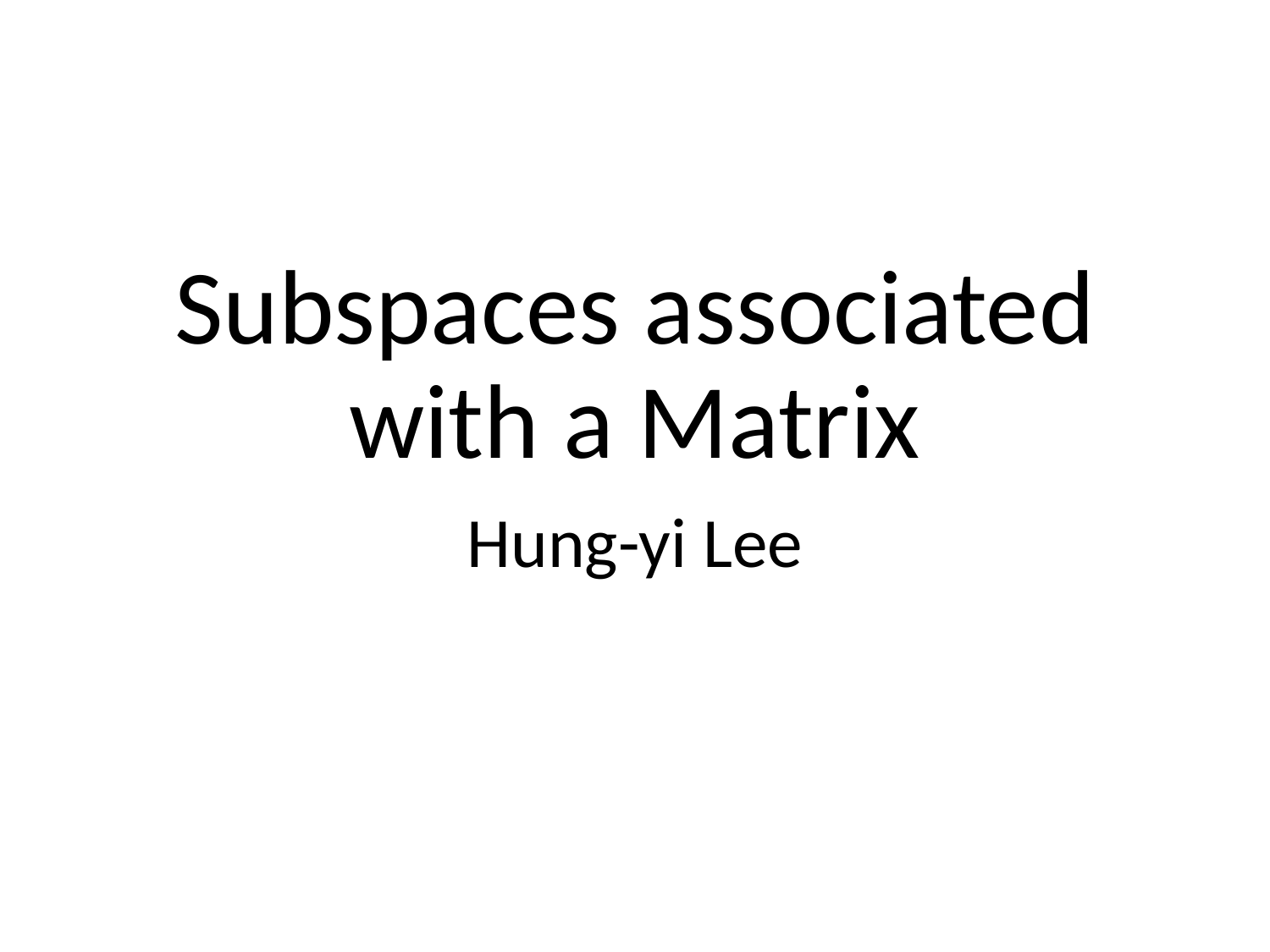

# Subspaces associated with a Matrix
Hung-yi Lee